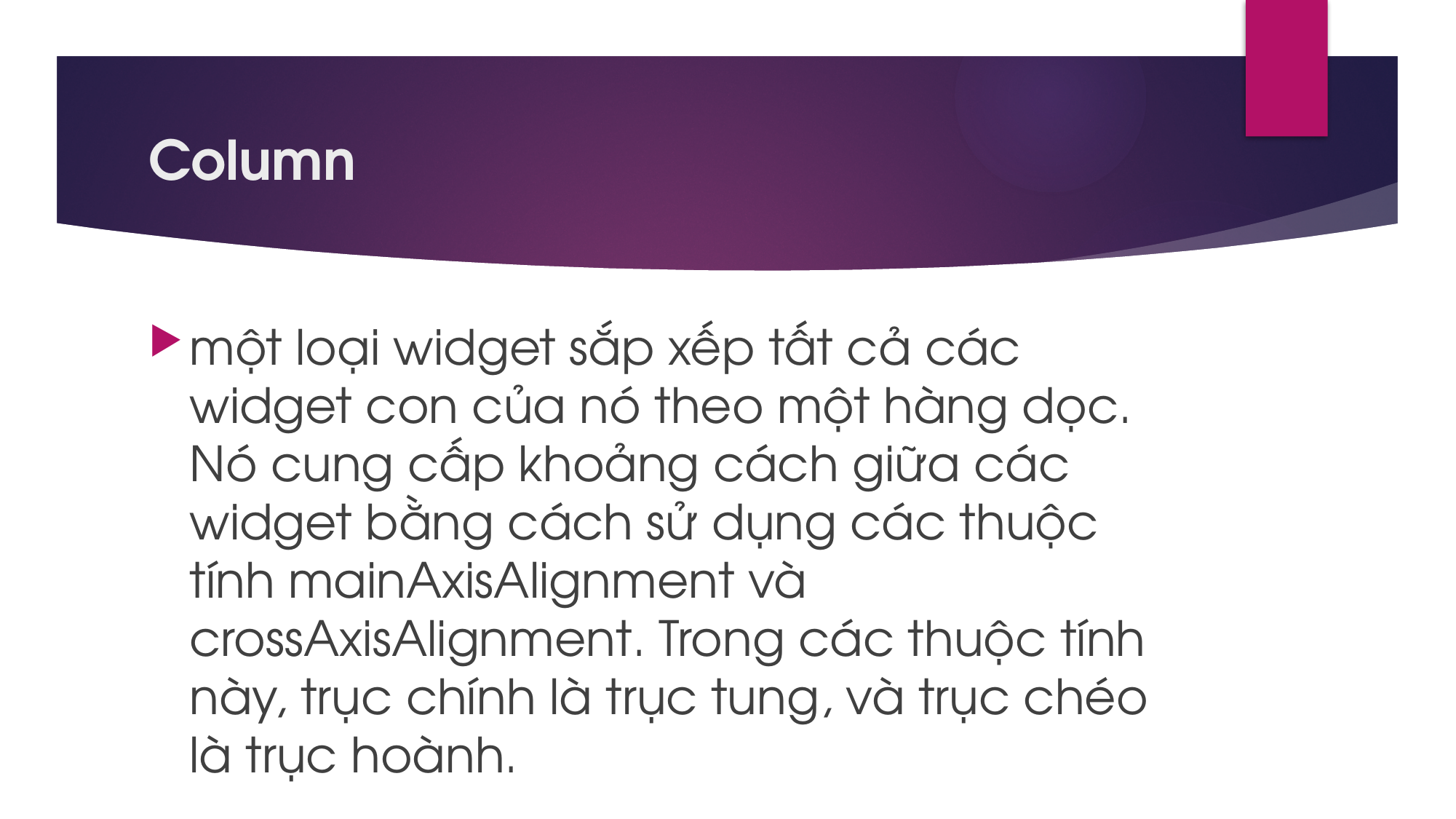

# Column
một loại widget sắp xếp tất cả các widget con của nó theo một hàng dọc. Nó cung cấp khoảng cách giữa các widget bằng cách sử dụng các thuộc tính mainAxisAlignment và crossAxisAlignment. Trong các thuộc tính này, trục chính là trục tung, và trục chéo là trục hoành.